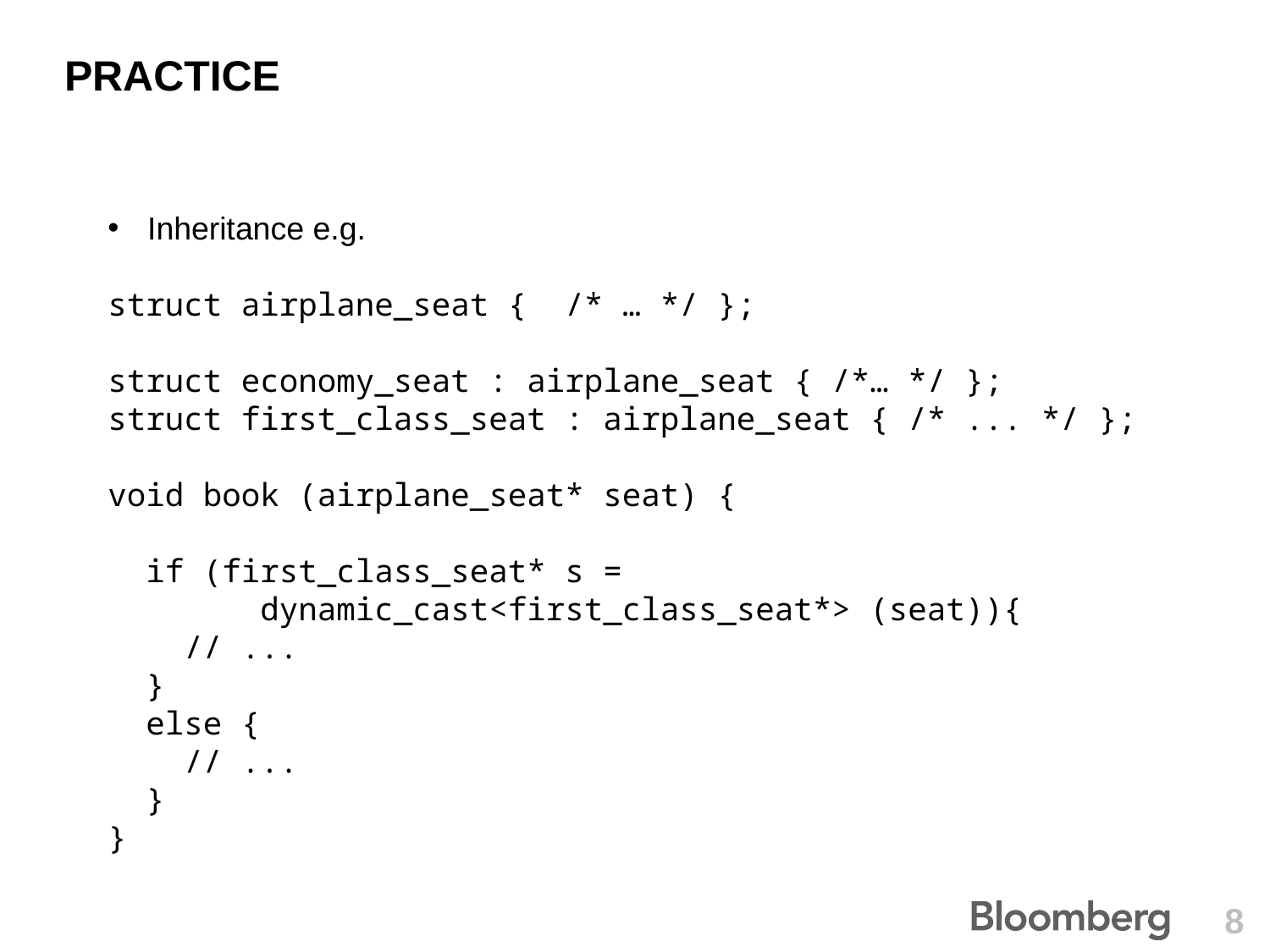

# practice
Inheritance e.g.

struct airplane_seat {  /* … */ };

struct economy_seat : airplane_seat { /*… */ };
struct first_class_seat : airplane_seat { /* ... */ };

void book (airplane_seat* seat) {

  if (first_class_seat* s =
        dynamic_cast<first_class_seat*> (seat)){
    // ...
  }
  else {
    // ...
  }
}

8